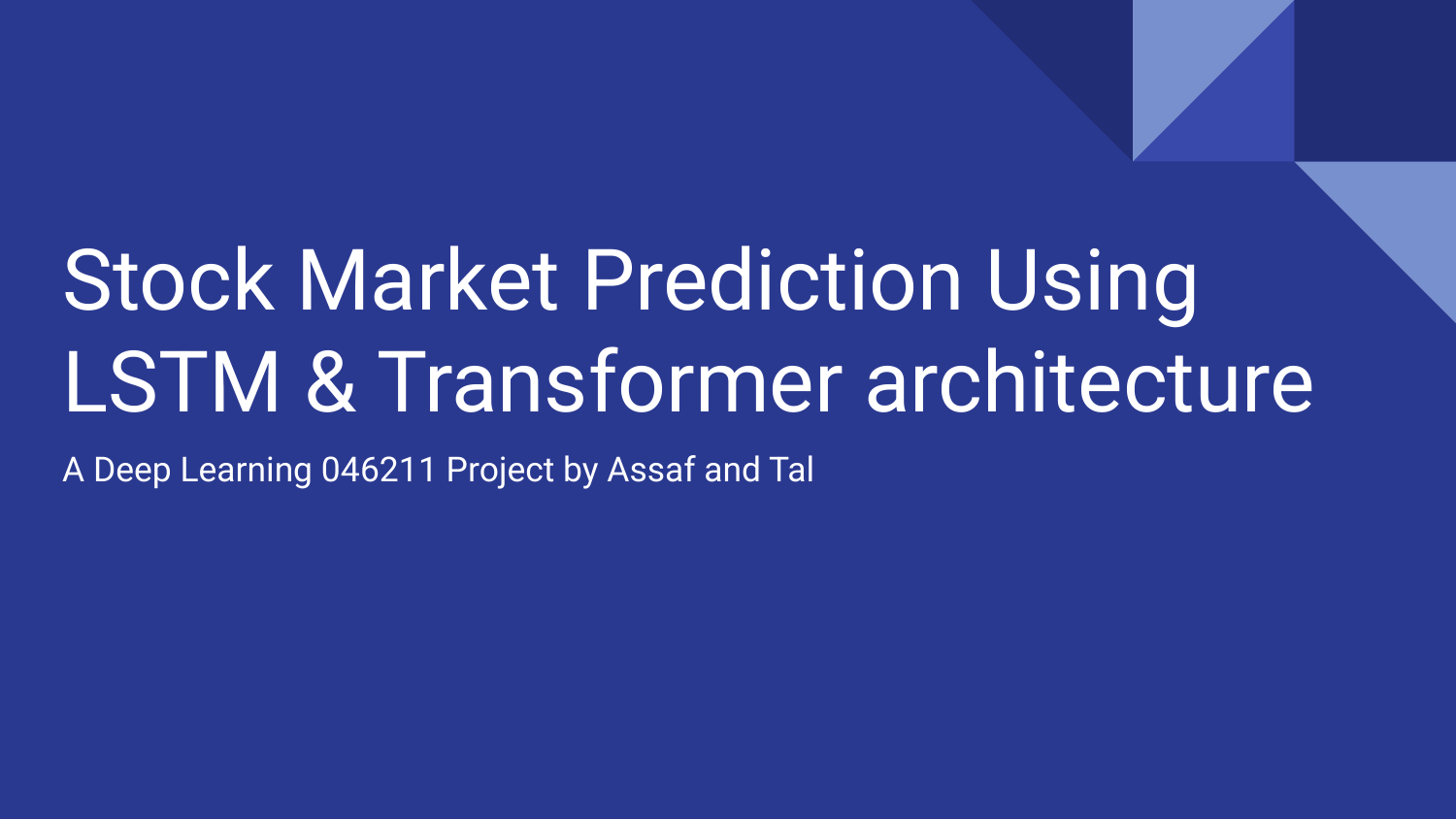

# Stock Market Prediction Using LSTM & Transformer architecture
A Deep Learning 046211 Project by Assaf and Tal